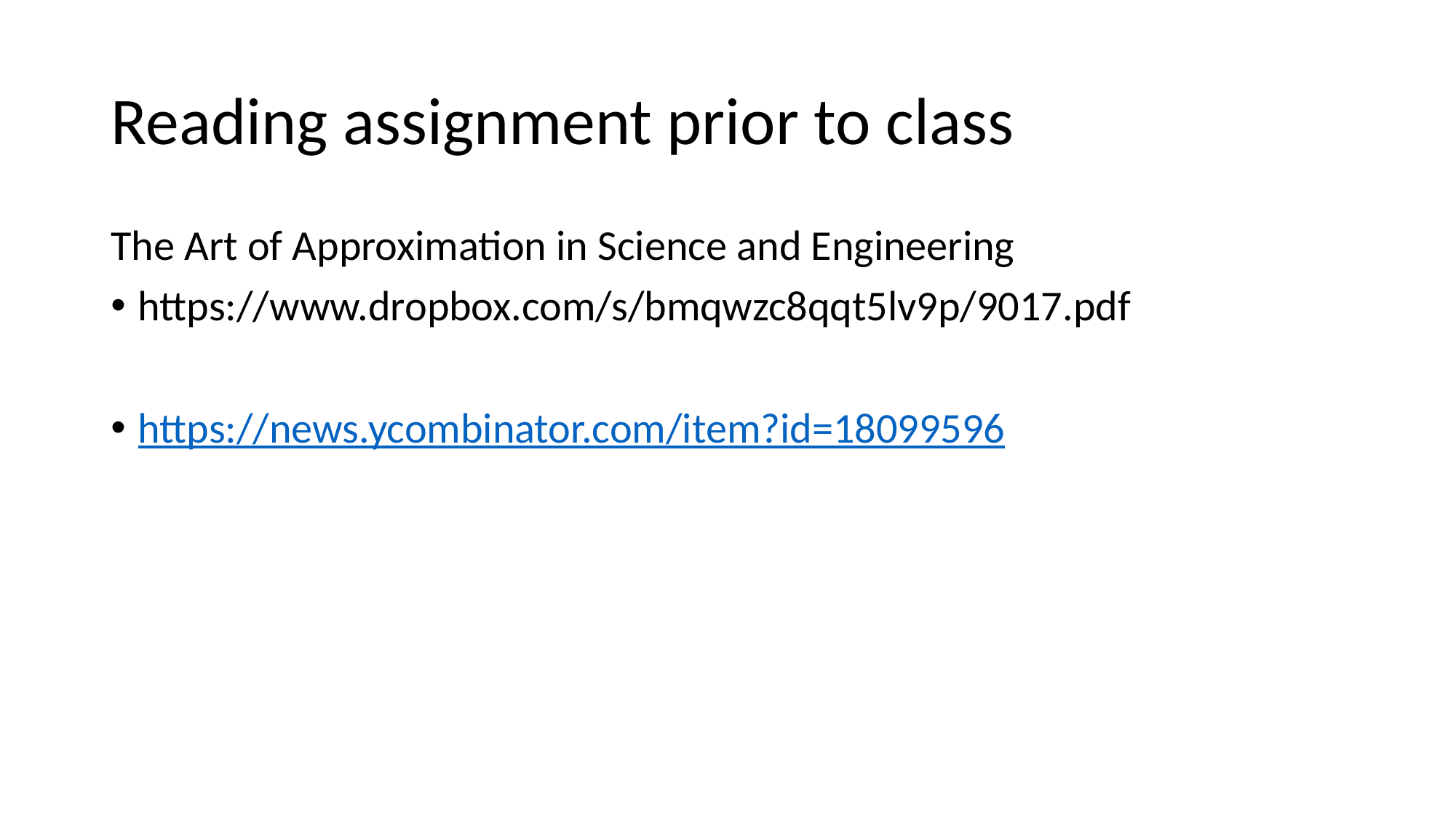

# Reading assignment prior to class
The Art of Approximation in Science and Engineering
https://www.dropbox.com/s/bmqwzc8qqt5lv9p/9017.pdf

https://news.ycombinator.com/item?id=18099596